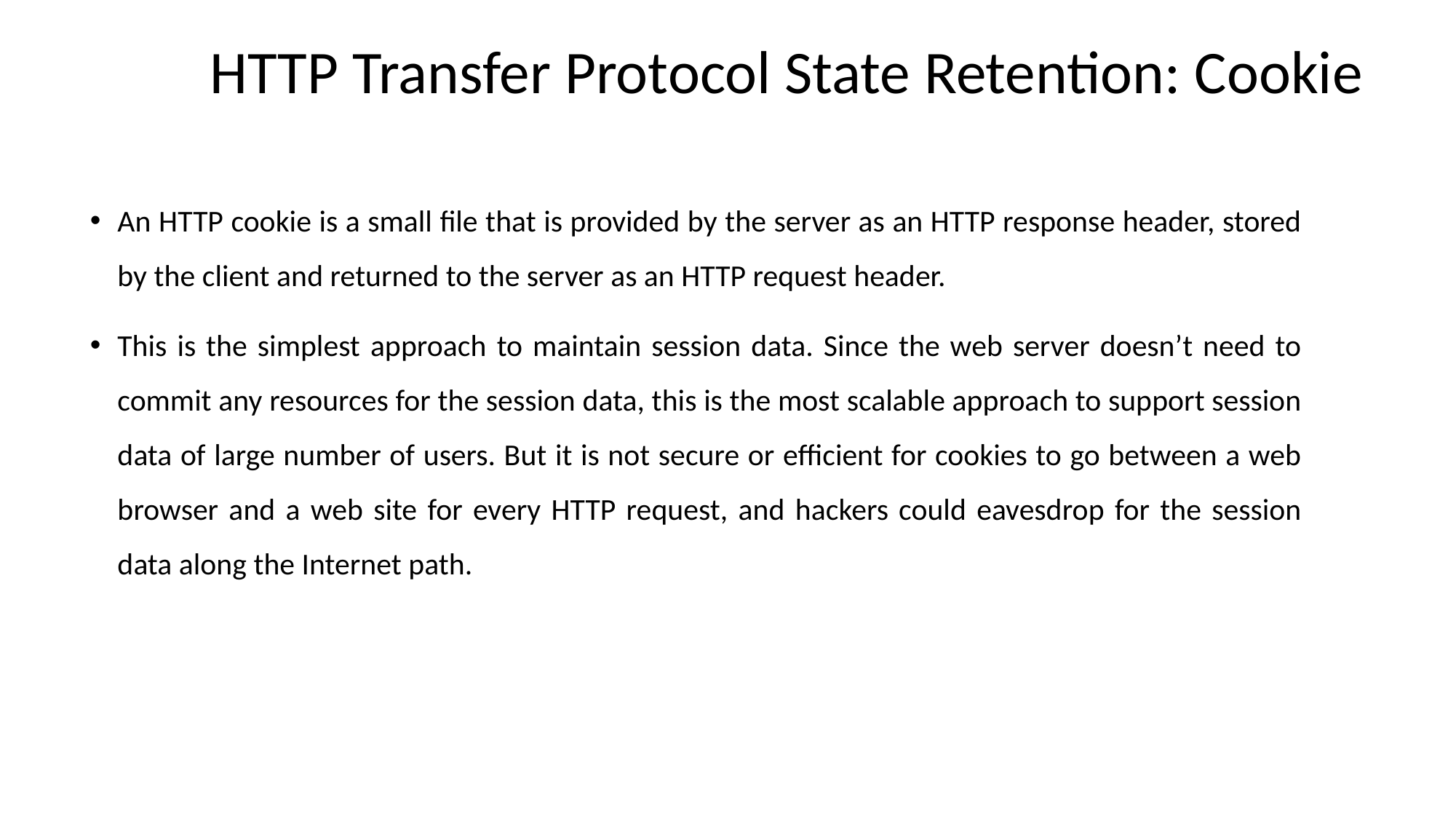

# HTTP Transfer Protocol State Retention: Cookie
An HTTP cookie is a small file that is provided by the server as an HTTP response header, stored by the client and returned to the server as an HTTP request header.
This is the simplest approach to maintain session data. Since the web server doesn’t need to commit any resources for the session data, this is the most scalable approach to support session data of large number of users. But it is not secure or efficient for cookies to go between a web browser and a web site for every HTTP request, and hackers could eavesdrop for the session data along the Internet path.